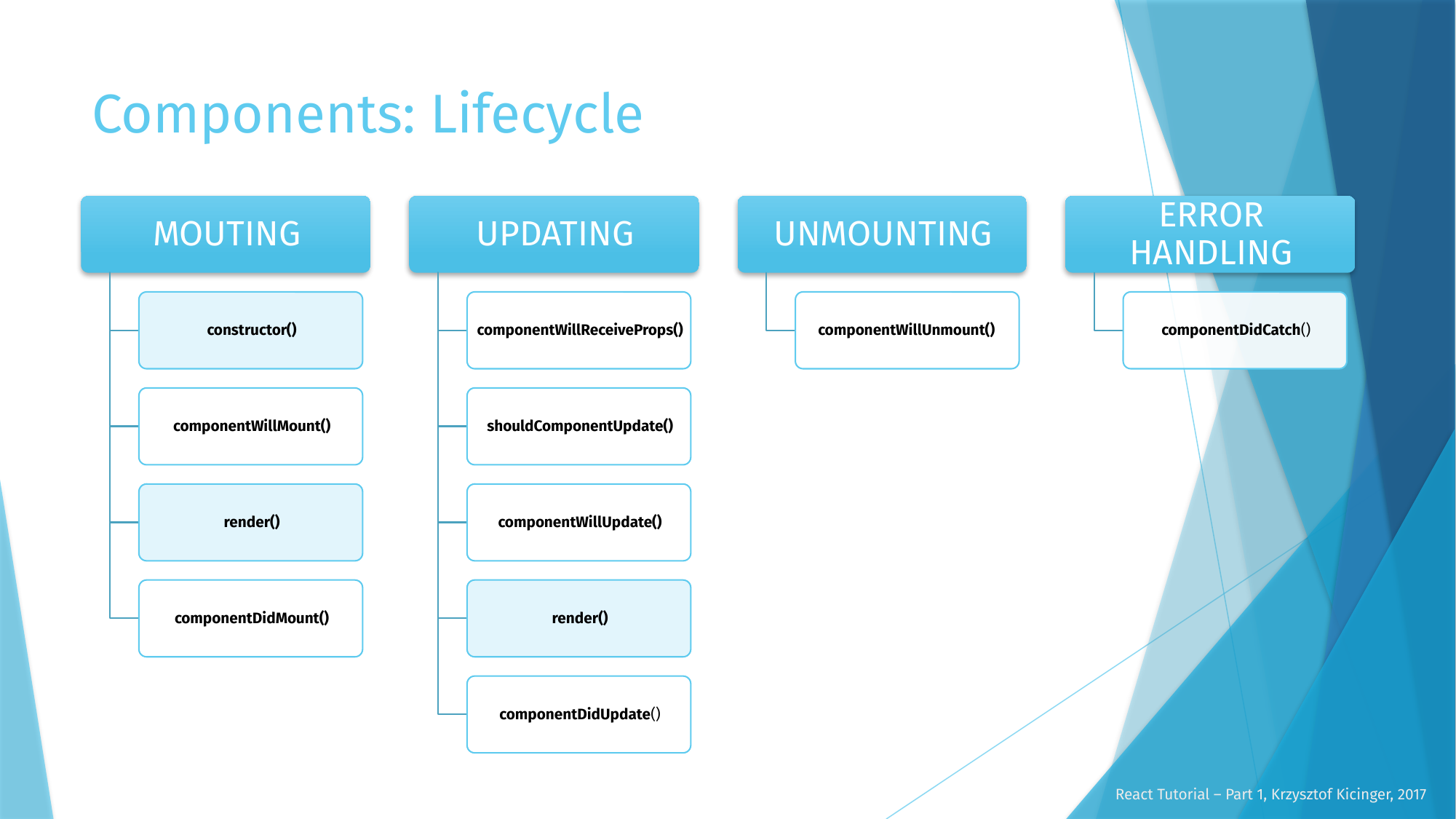

# Components: Lifecycle
MOUTING
constructor()
componentWillMount()
render()
componentDidMount()
UPDATING
componentWillReceiveProps()
shouldComponentUpdate()
componentWillUpdate()
render()
componentDidUpdate()
UNMOUNTING
componentWillUnmount()
ERROR HANDLING
componentDidCatch()
React Tutorial – Part 1, Krzysztof Kicinger, 2017